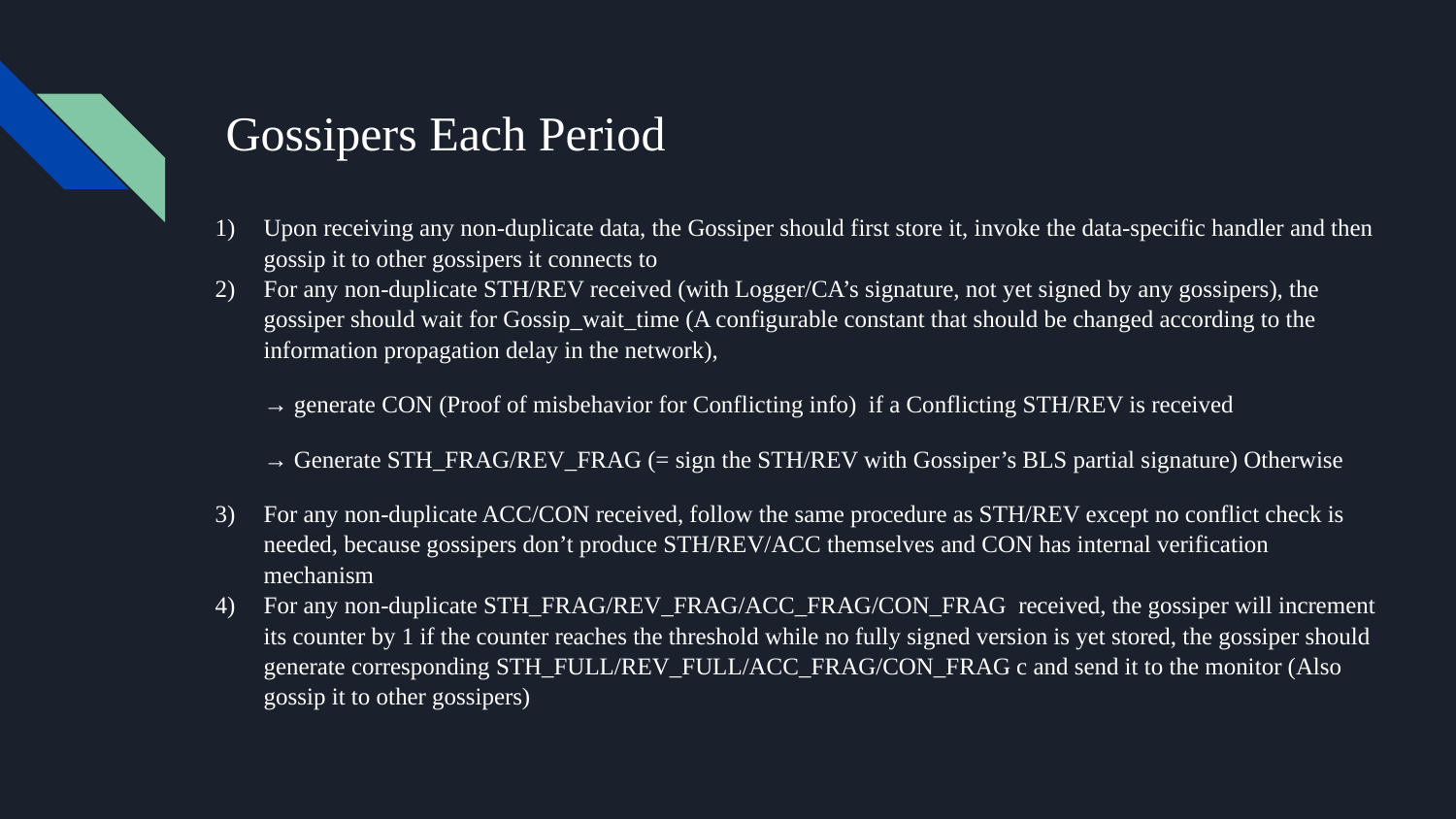

Gossipers Each Period

Upon receiving any non-duplicate data, the Gossiper should first store it, invoke the data-specific handler and then gossip it to other gossipers it connects to
For any non-duplicate STH/REV received (with Logger/CA’s signature, not yet signed by any gossipers), the gossiper should wait for Gossip_wait_time (A configurable constant that should be changed according to the information propagation delay in the network),
→ generate CON (Proof of misbehavior for Conflicting info)  if a Conflicting STH/REV is received
→ Generate STH_FRAG/REV_FRAG (= sign the STH/REV with Gossiper’s BLS partial signature) Otherwise
For any non-duplicate ACC/CON received, follow the same procedure as STH/REV except no conflict check is needed, because gossipers don’t produce STH/REV/ACC themselves and CON has internal verification mechanism
For any non-duplicate STH_FRAG/REV_FRAG/ACC_FRAG/CON_FRAG  received, the gossiper will increment its counter by 1 if the counter reaches the threshold while no fully signed version is yet stored, the gossiper should generate corresponding STH_FULL/REV_FULL/ACC_FRAG/CON_FRAG c and send it to the monitor (Also gossip it to other gossipers)